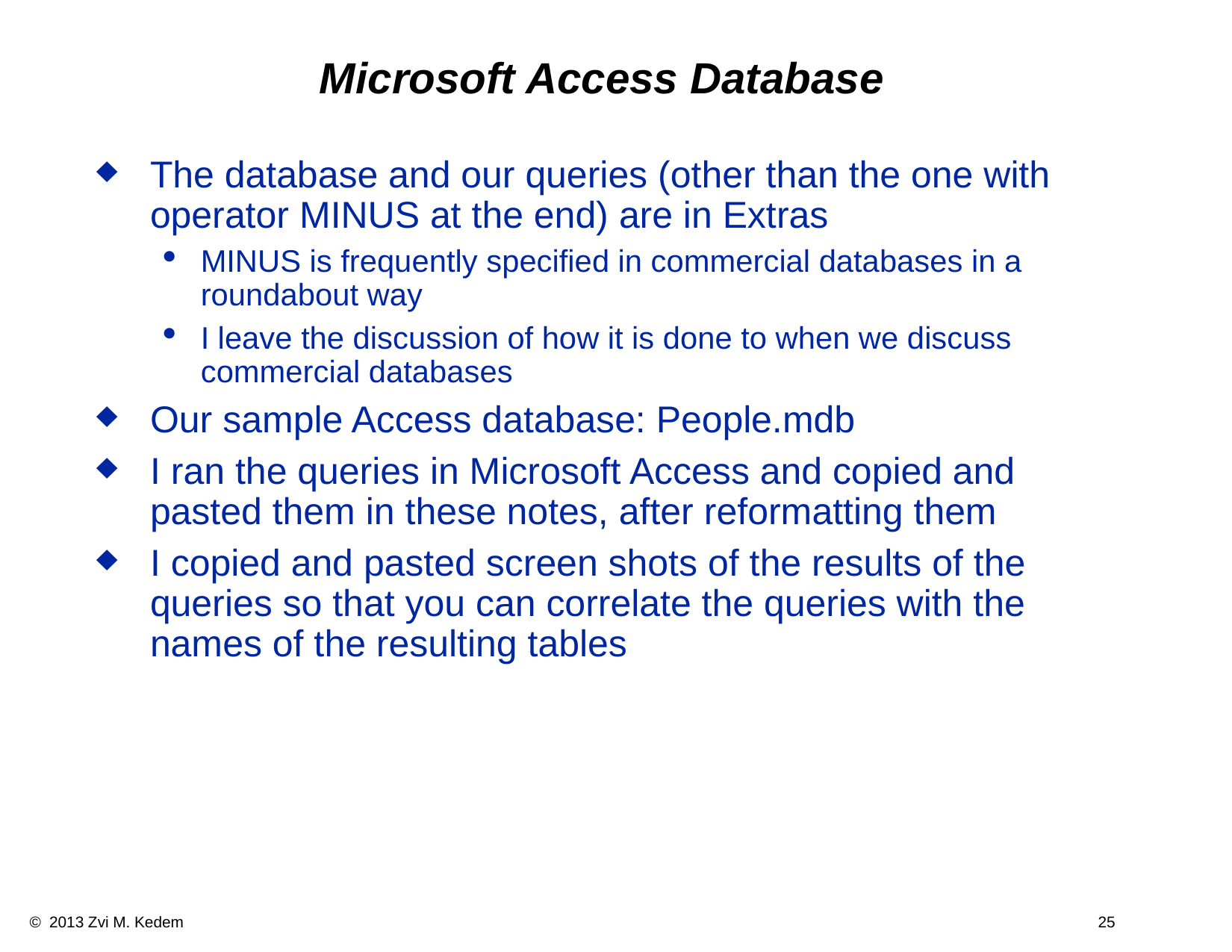

# Microsoft Access Database
The database and our queries (other than the one with operator MINUS at the end) are in Extras
MINUS is frequently specified in commercial databases in a roundabout way
I leave the discussion of how it is done to when we discuss commercial databases
Our sample Access database: People.mdb
I ran the queries in Microsoft Access and copied and pasted them in these notes, after reformatting them
I copied and pasted screen shots of the results of the queries so that you can correlate the queries with the names of the resulting tables